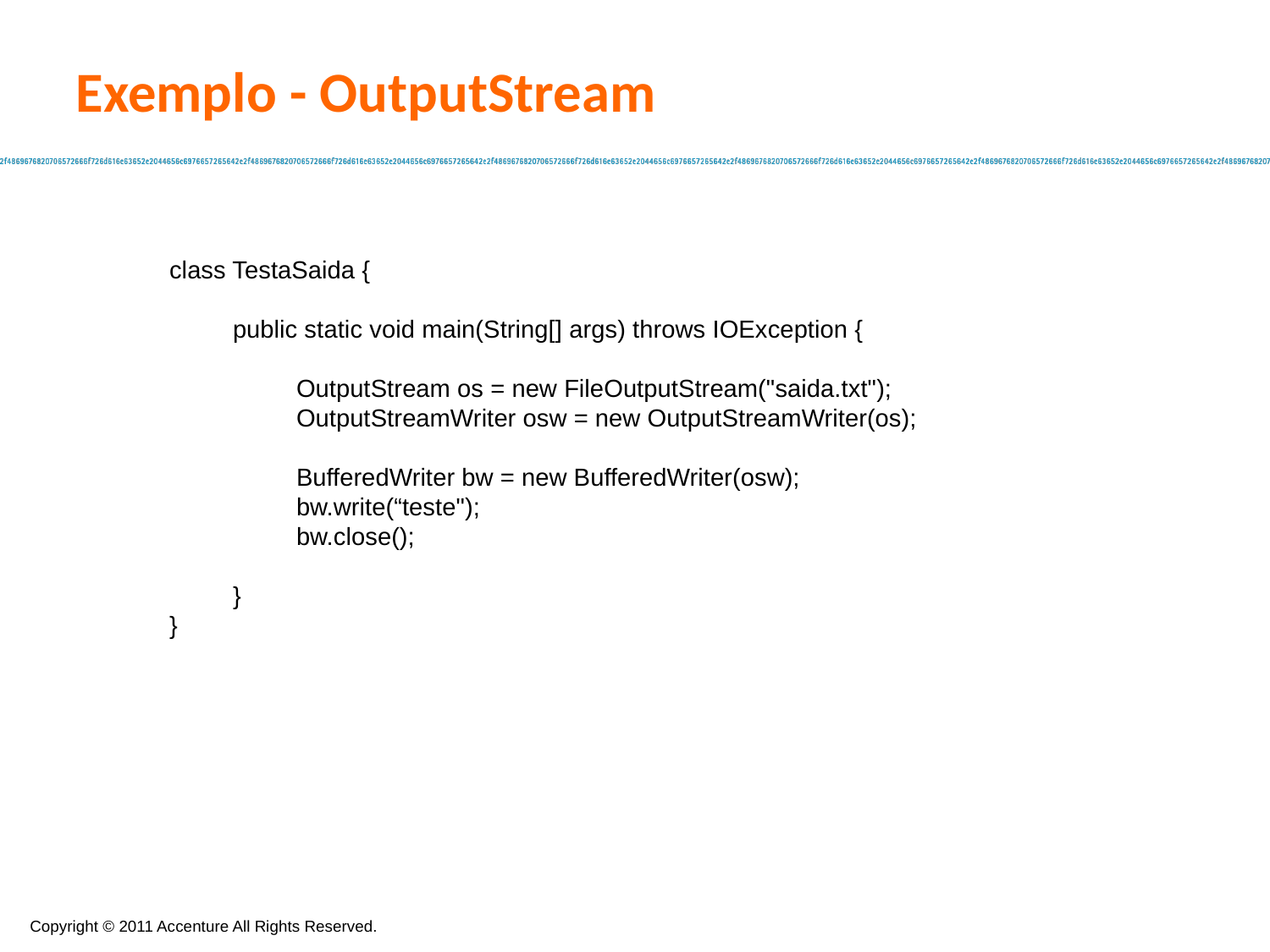

Exemplo - OutputStream
class TestaSaida {

public static void main(String[] args) throws IOException {

OutputStream os = new FileOutputStream("saida.txt");
OutputStreamWriter osw = new OutputStreamWriter(os);

BufferedWriter bw = new BufferedWriter(osw);
bw.write(“teste");
bw.close();

}
}